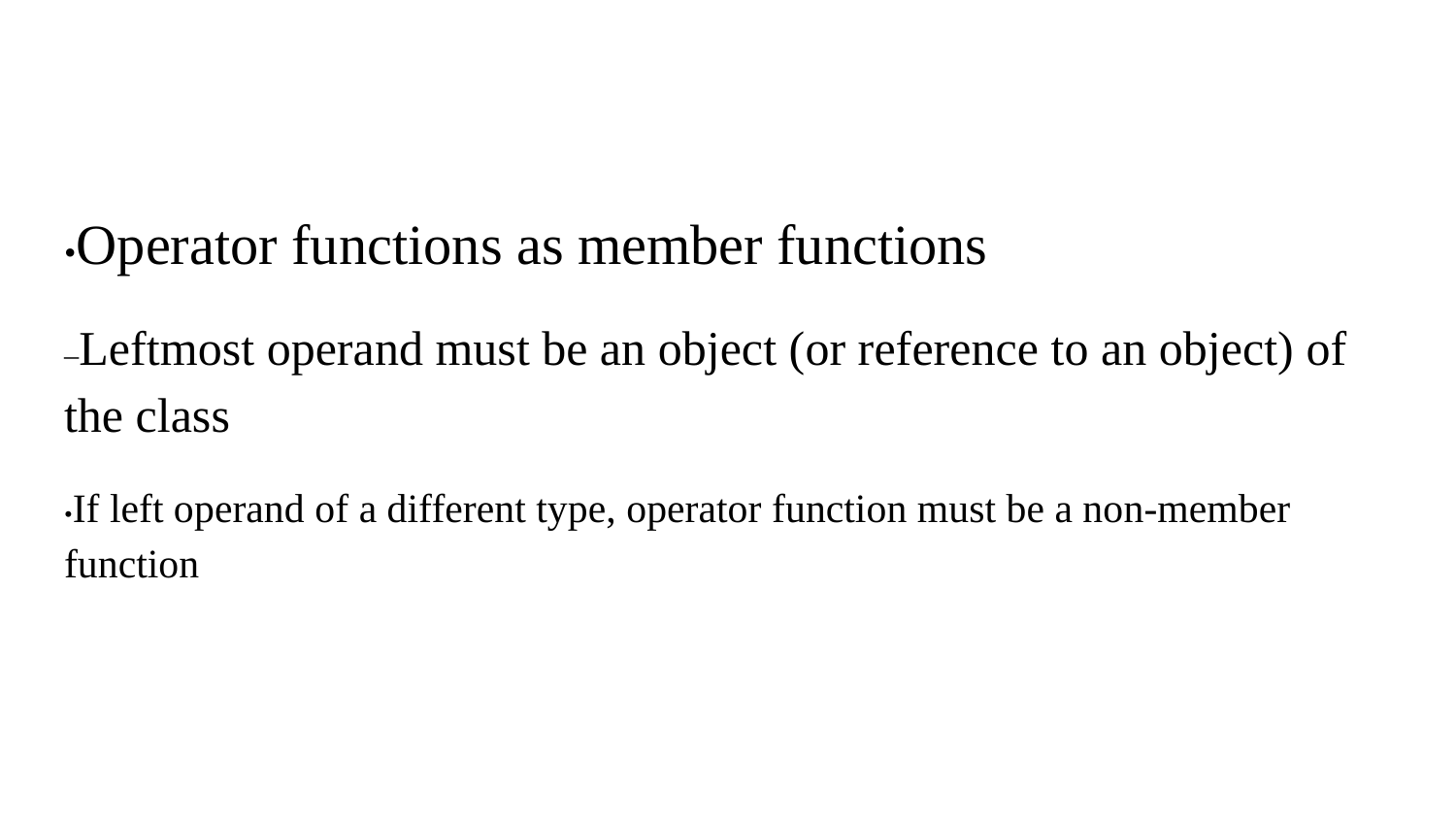

#
•Operator functions as member functions
–Leftmost operand must be an object (or reference to an object) of the class
•If left operand of a different type, operator function must be a non-member function